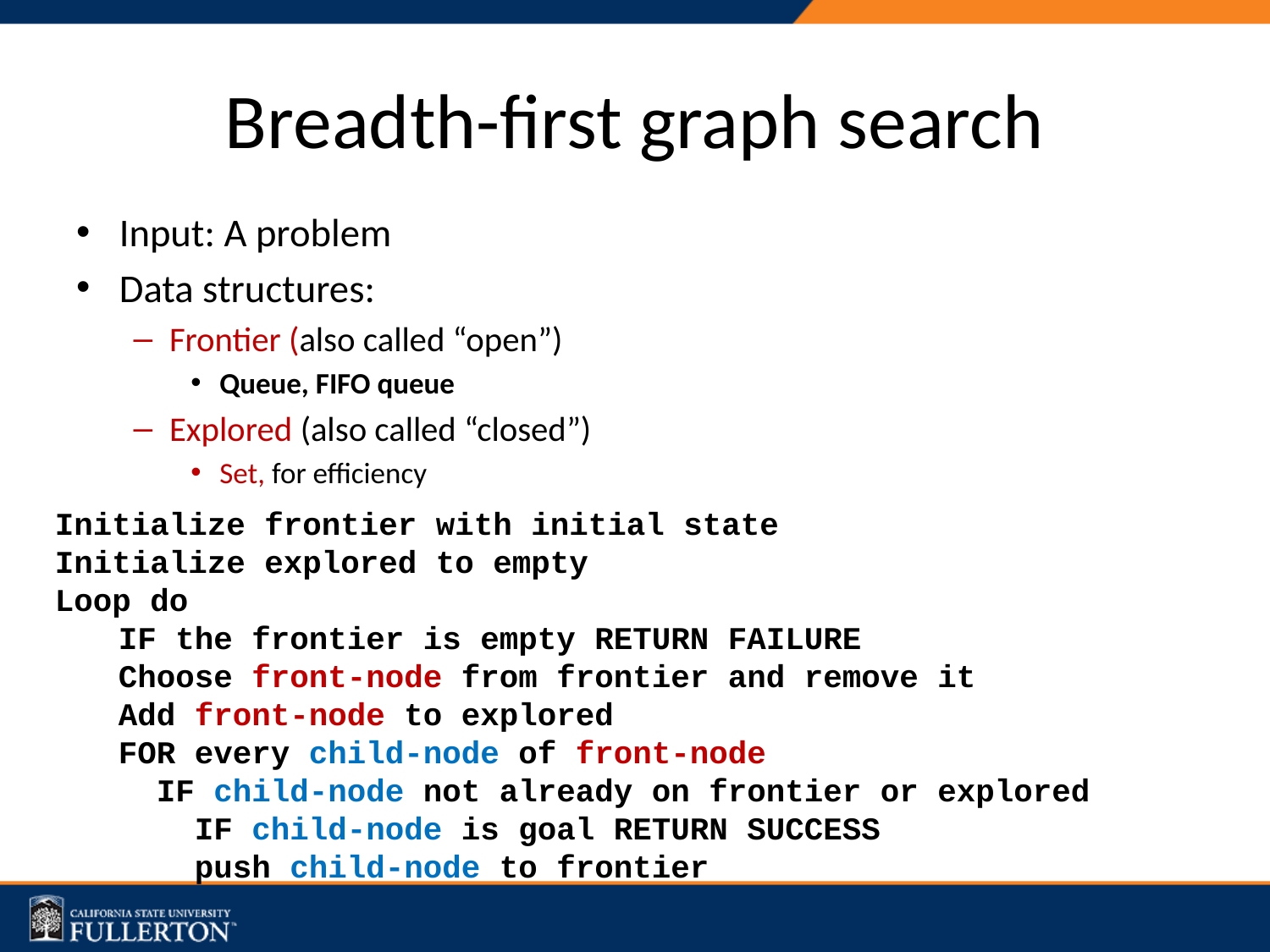

# Breadth-first graph search
Input: A problem
Data structures:
Frontier (also called “open”)
Queue, FIFO queue
Explored (also called “closed”)
Set, for efficiency

Initialize frontier with initial state
Initialize explored to empty
Loop do
IF the frontier is empty RETURN FAILURE
Choose front-node from frontier and remove it
Add front-node to explored
FOR every child-node of front-node
  IF child-node not already on frontier or explored
    IF child-node is goal RETURN SUCCESS
    push child-node to frontier